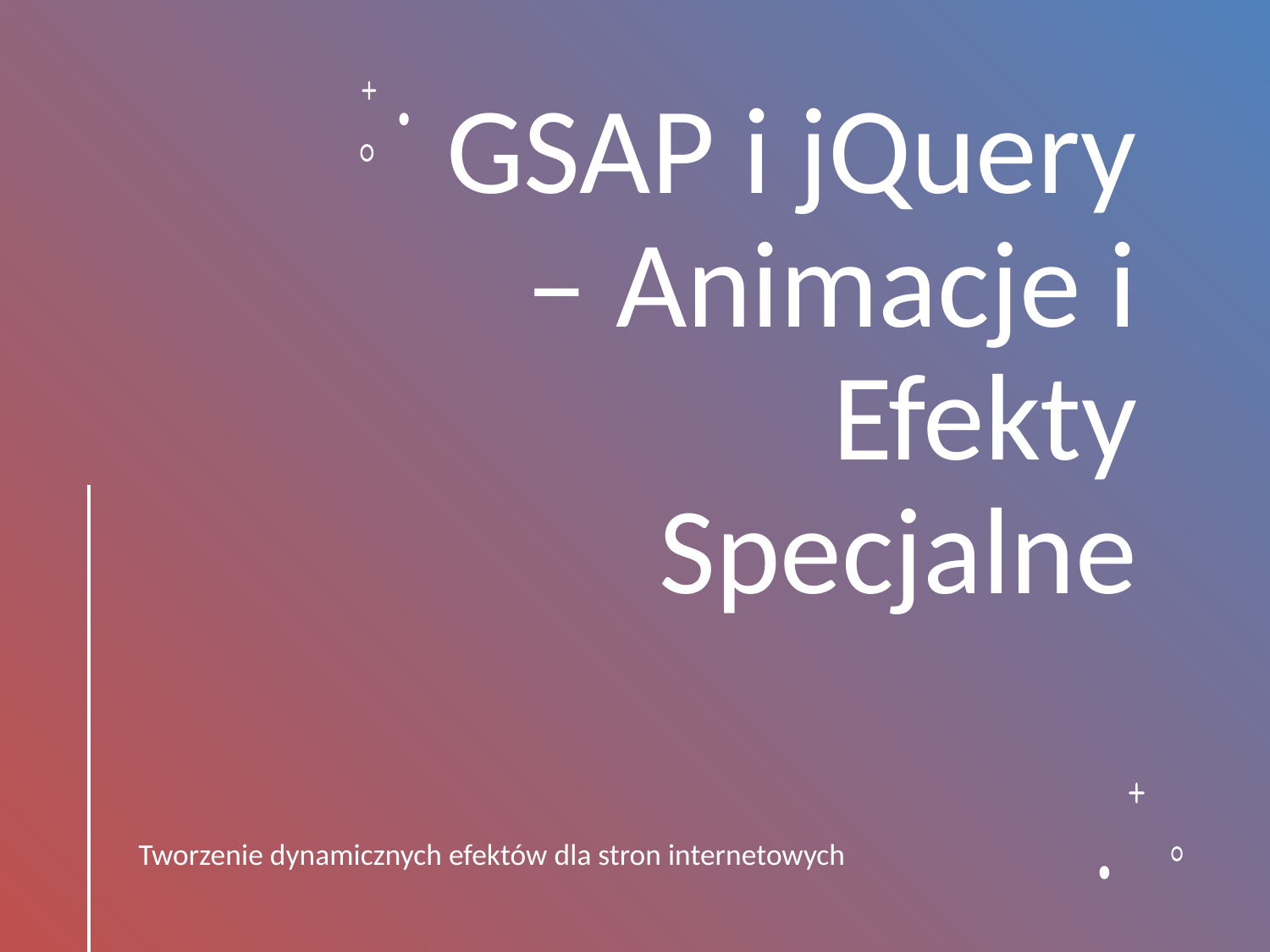

# GSAP i jQuery – Animacje i Efekty Specjalne

Tworzenie dynamicznych efektów dla stron internetowych